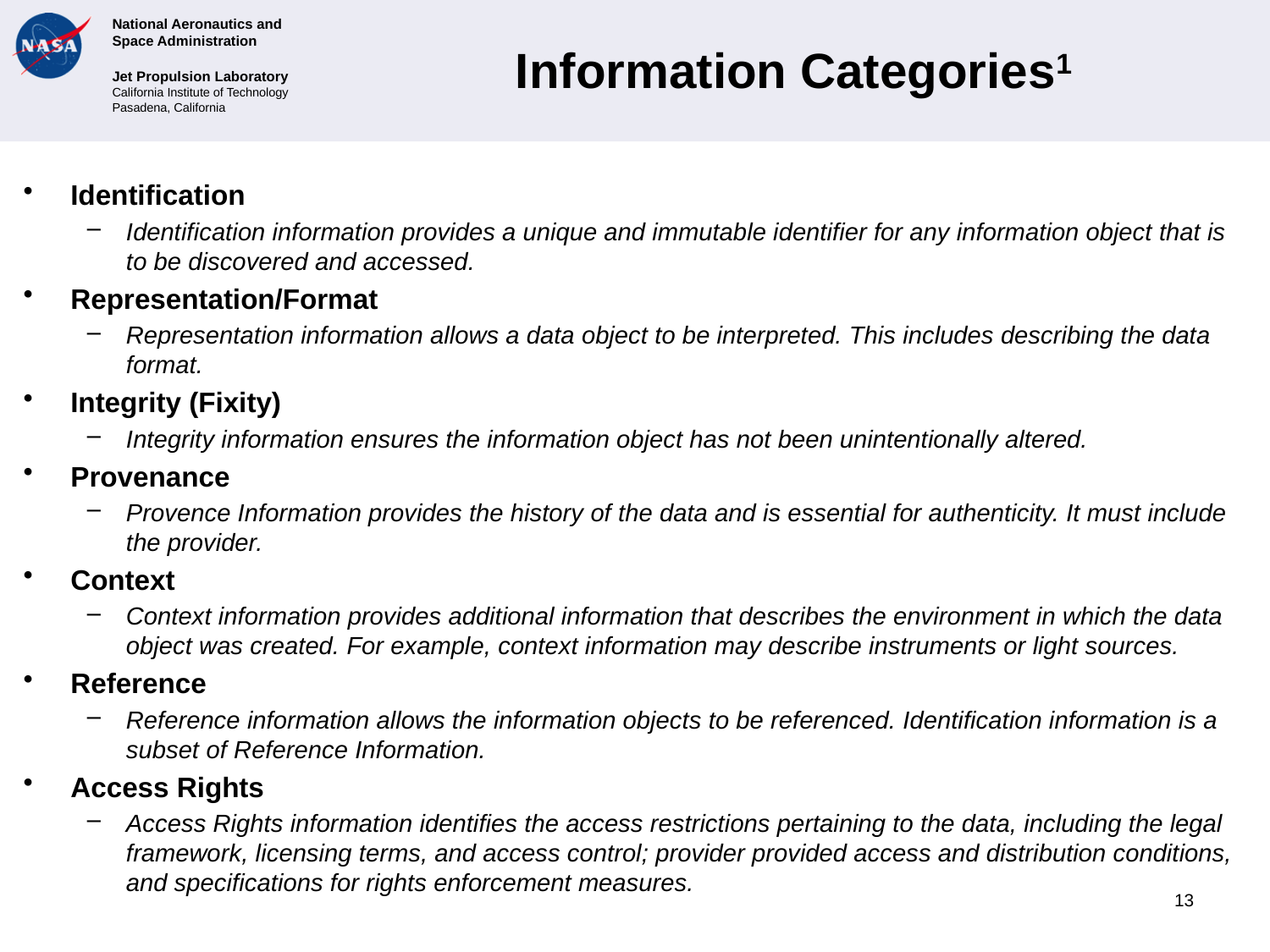

# Information Categories1
Identification
Identification information provides a unique and immutable identifier for any information object that is to be discovered and accessed.
Representation/Format
Representation information allows a data object to be interpreted. This includes describing the data format.
Integrity (Fixity)
Integrity information ensures the information object has not been unintentionally altered.
Provenance
Provence Information provides the history of the data and is essential for authenticity. It must include the provider.
Context
Context information provides additional information that describes the environment in which the data object was created. For example, context information may describe instruments or light sources.
Reference
Reference information allows the information objects to be referenced. Identification information is a subset of Reference Information.
Access Rights
Access Rights information identifies the access restrictions pertaining to the data, including the legal framework, licensing terms, and access control; provider provided access and distribution conditions, and specifications for rights enforcement measures.
13